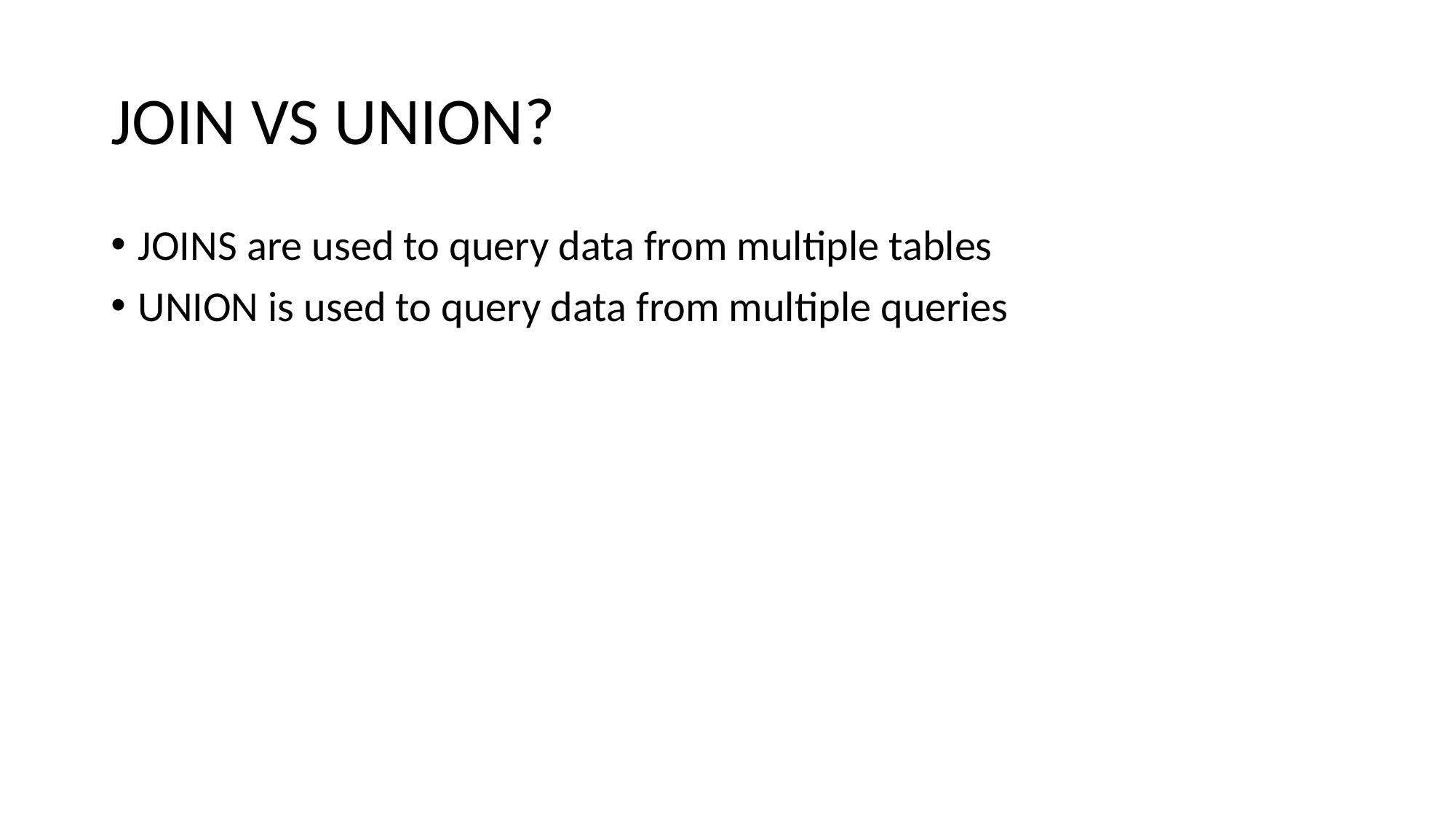

# JOIN VS UNION?
JOINS are used to query data from multiple tables
UNION is used to query data from multiple queries